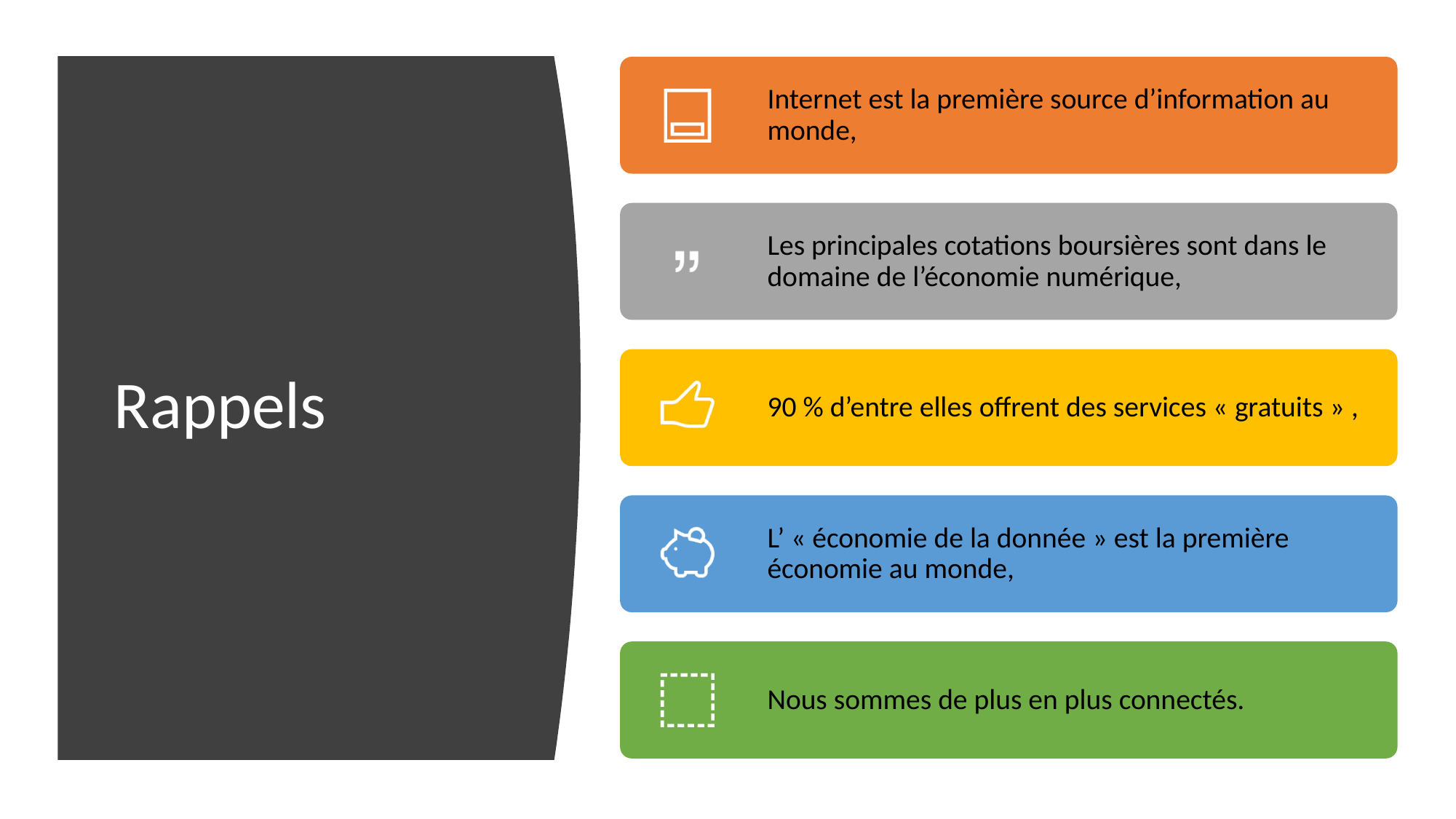

Internet est la première source d’information au monde,
Les principales cotations boursières sont dans le domaine de l’économie numérique,
90 % d’entre elles offrent des services « gratuits » ,
L’ « économie de la donnée » est la première économie au monde,
Nous sommes de plus en plus connectés.

# Rappels